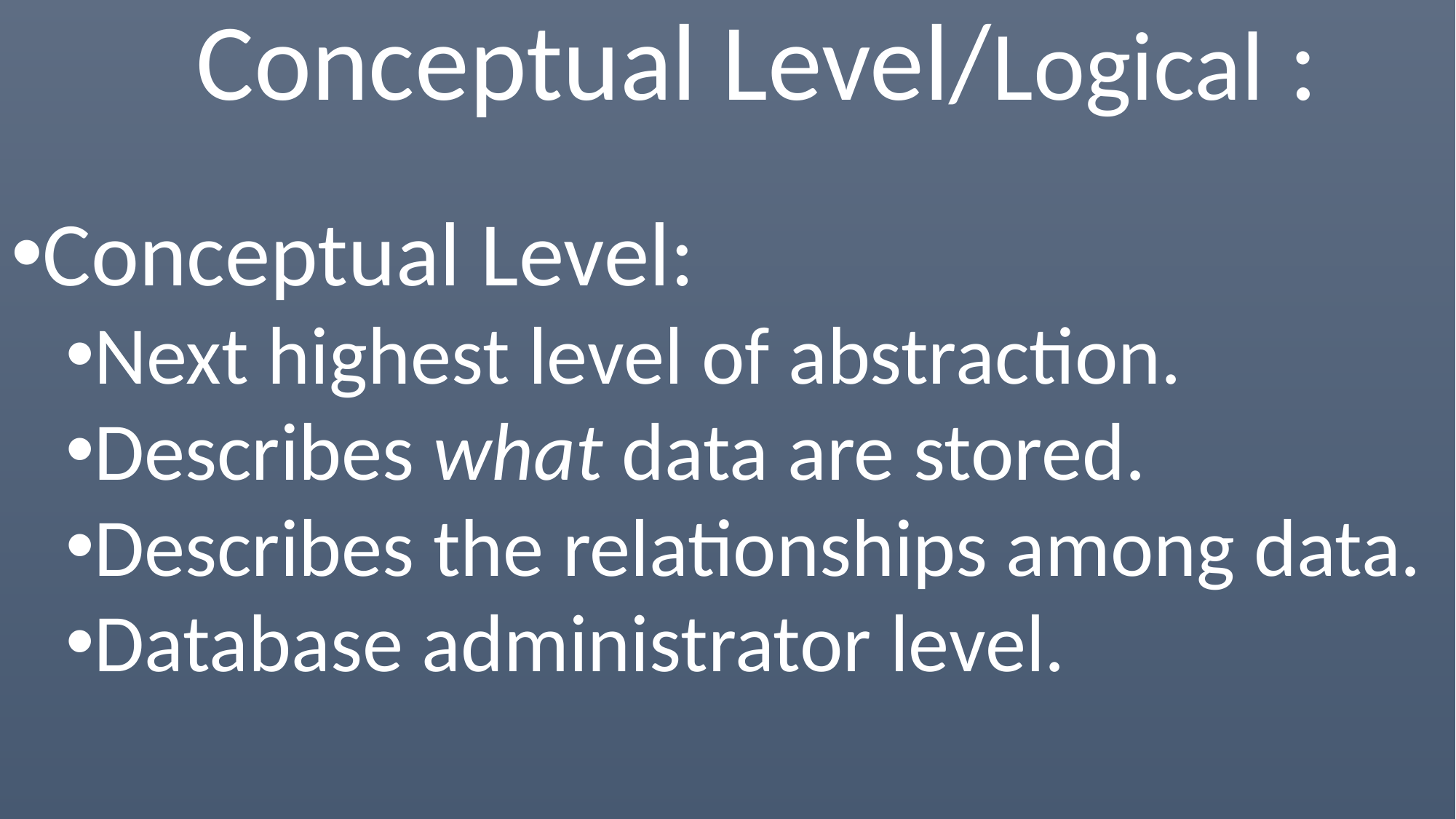

# Conceptual Level/Logical :
Conceptual Level:
Next highest level of abstraction.
Describes what data are stored.
Describes the relationships among data.
Database administrator level.